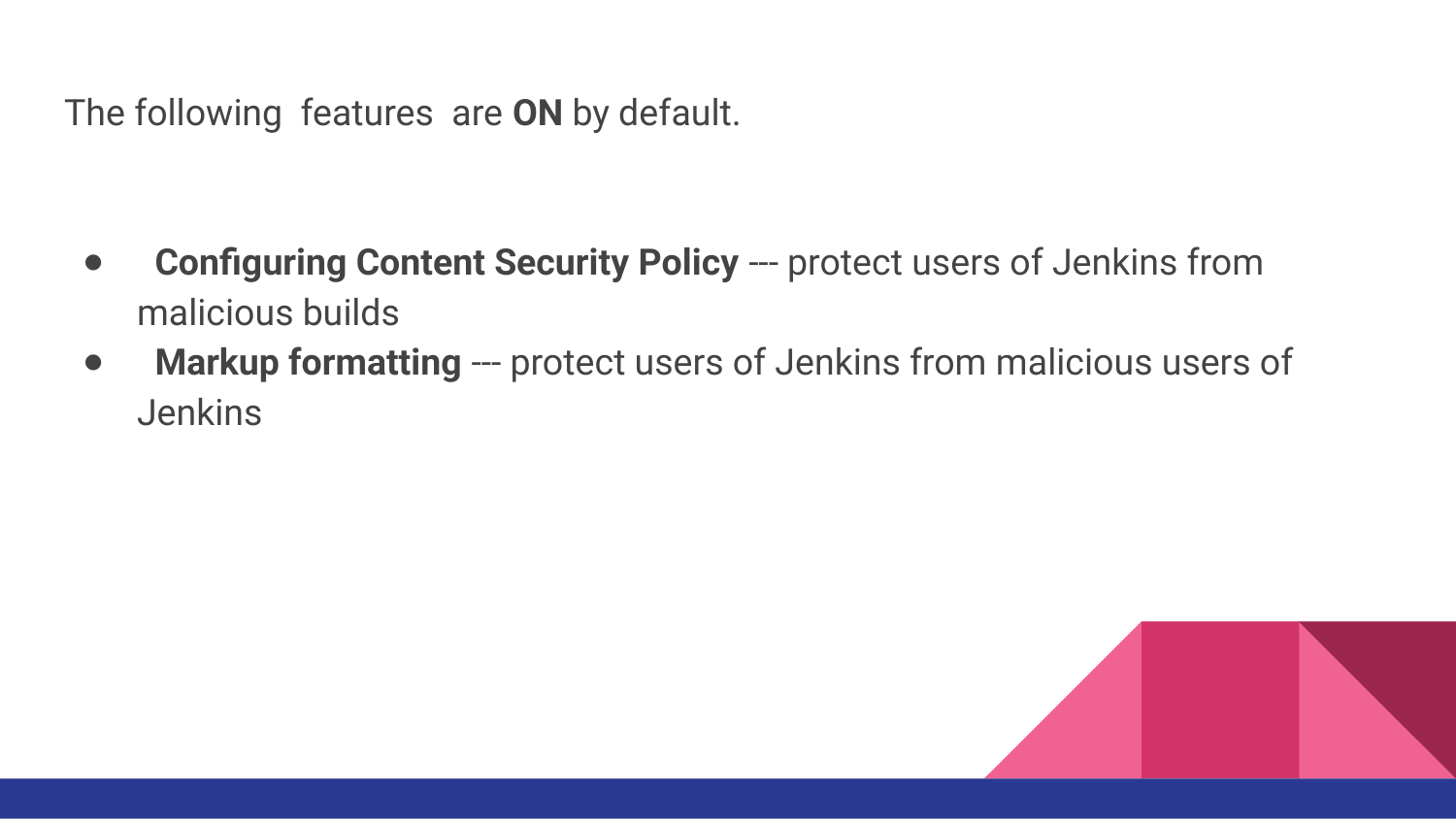

The following  features  are ON by default.

  Configuring Content Security Policy --- protect users of Jenkins from malicious builds
  Markup formatting --- protect users of Jenkins from malicious users of Jenkins